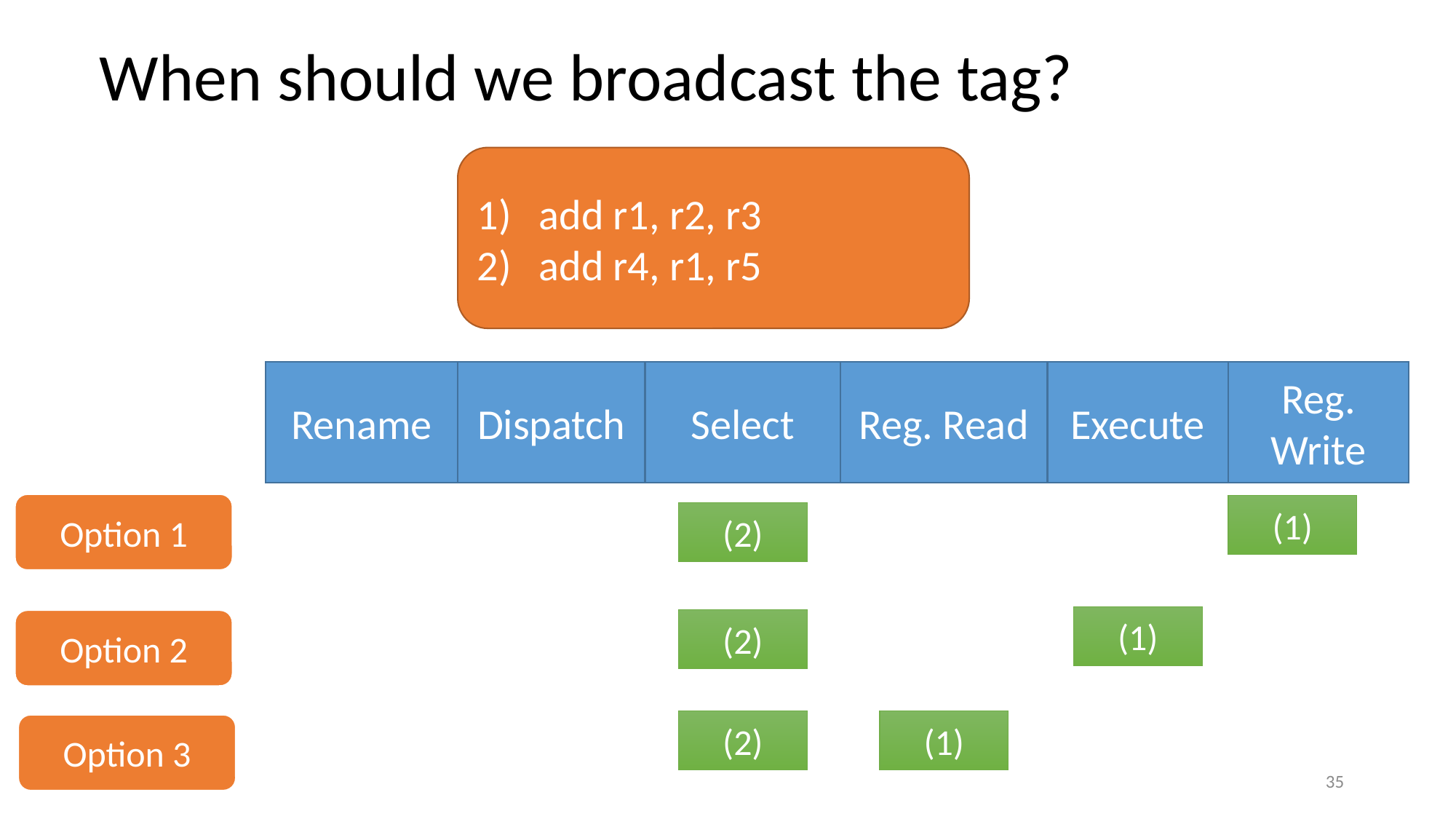

# When should we broadcast the tag?
add r1, r2, r3
add r4, r1, r5
Reg. Write
Rename
Dispatch
Select
Reg. Read
Execute
Option 1
(1)
(2)
(1)
Option 2
(2)
(2)
(1)
Option 3
35